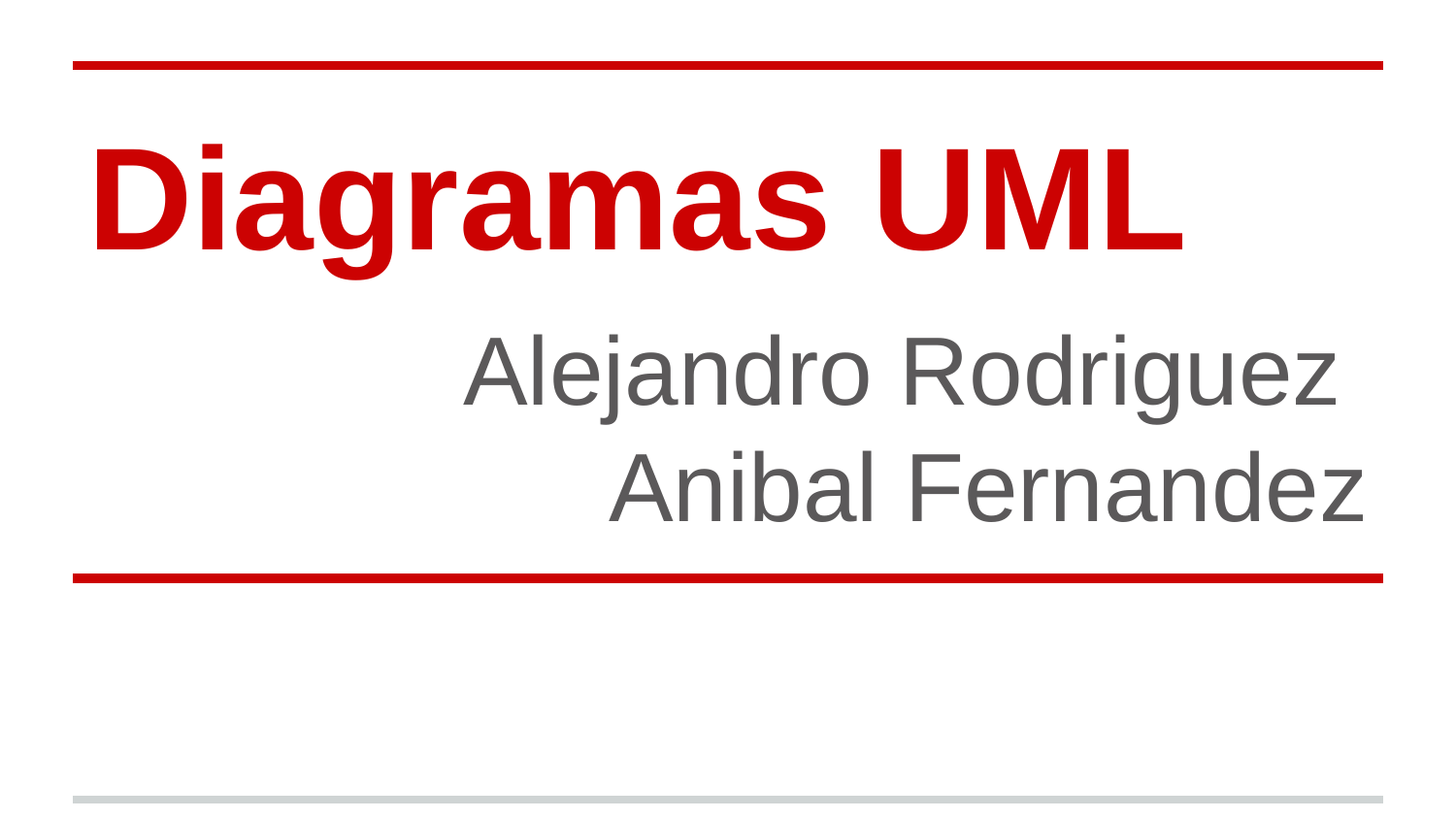

# Diagramas UML
Alejandro Rodriguez
Anibal Fernandez